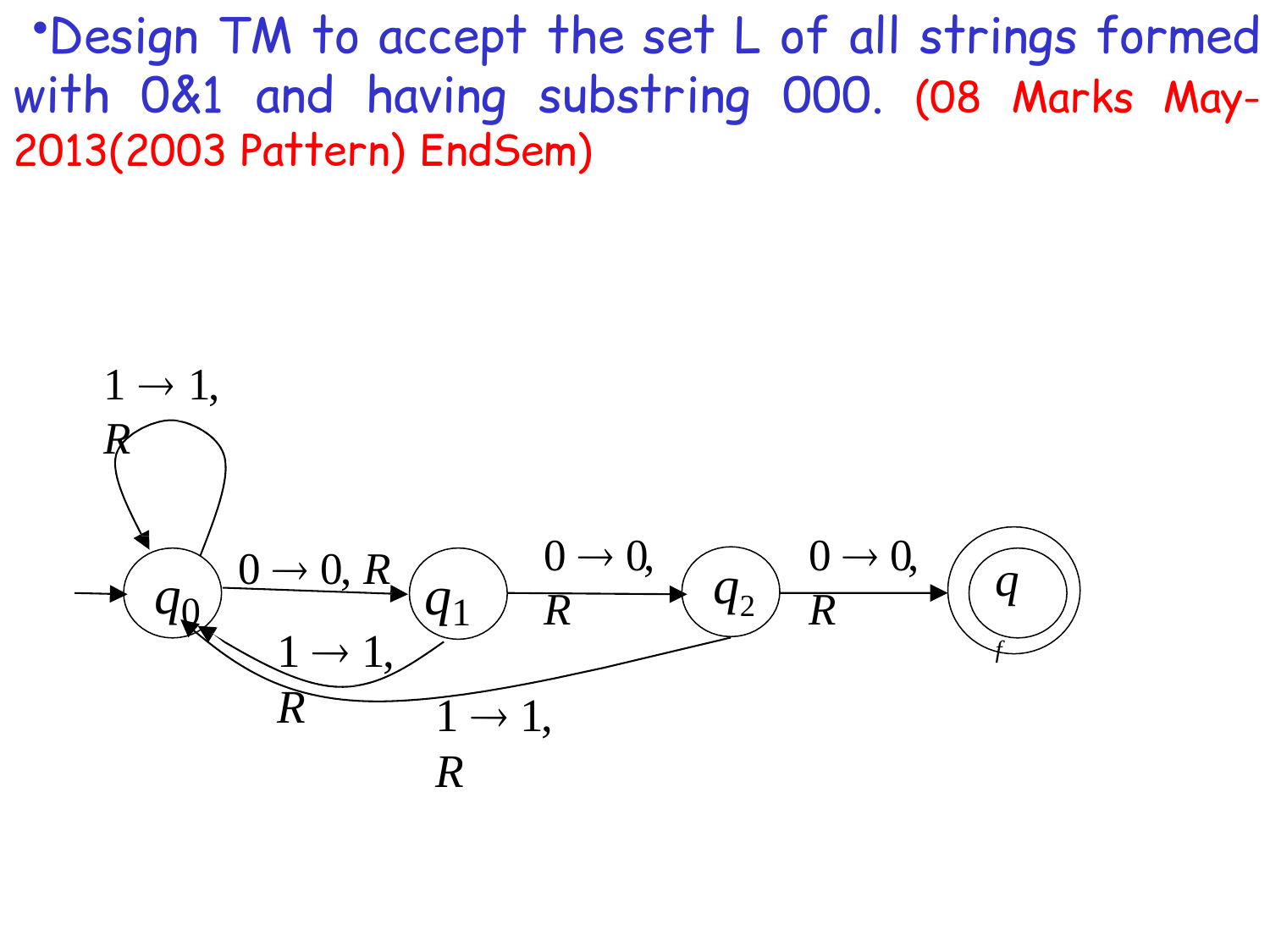

Design TM to accept the set L of all strings formed with  0&1  and  having  substring  000.  (08  Marks  May- 2013(2003 Pattern) EndSem)
1 → 1, R

0 → 0, R
1 → 1, R
0 → 0, R
0 → 0, R

q0
q f
q1

q
2

1 → 1, R